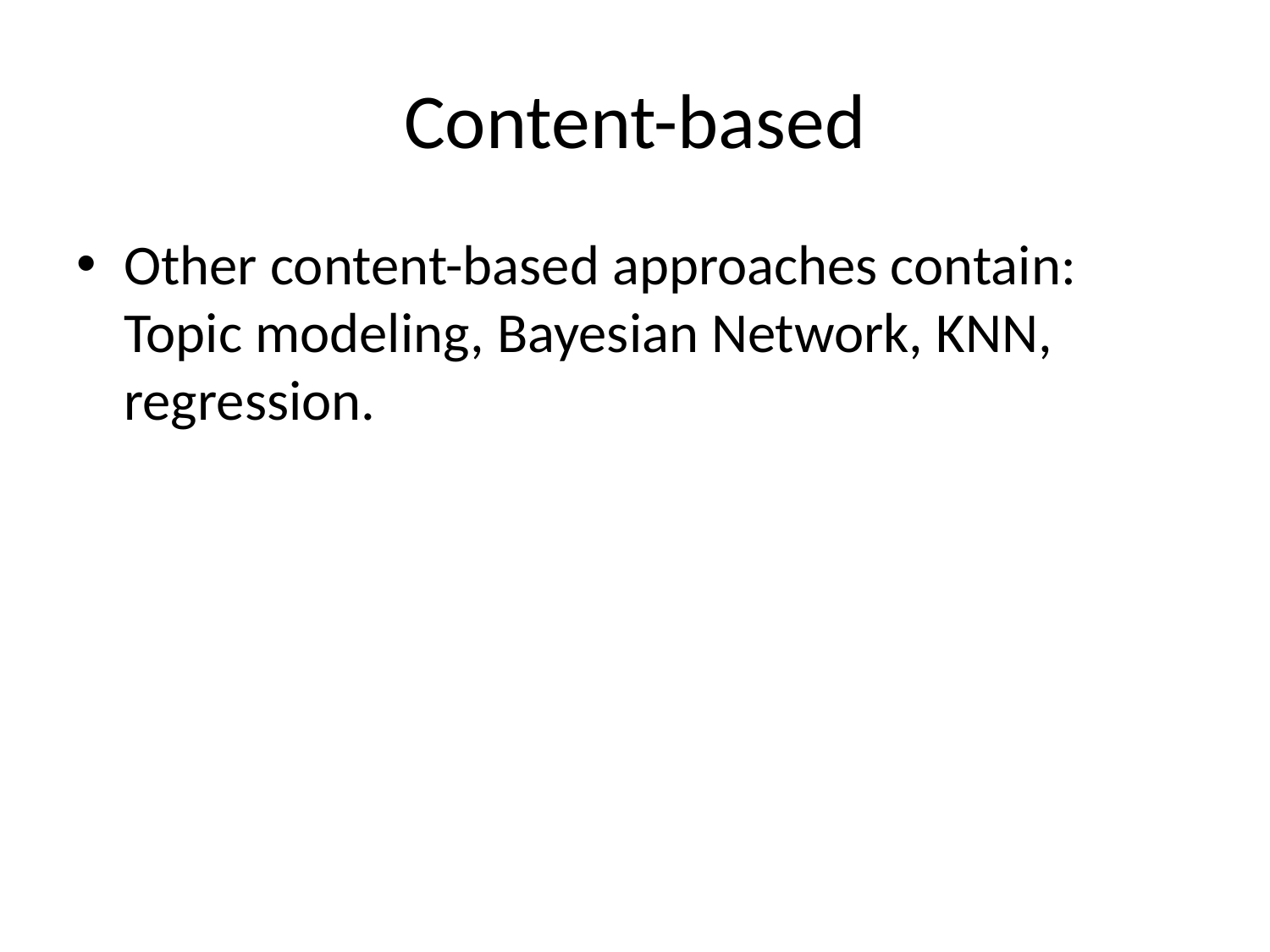

# Content-based
Other content-based approaches contain: Topic modeling, Bayesian Network, KNN, regression.